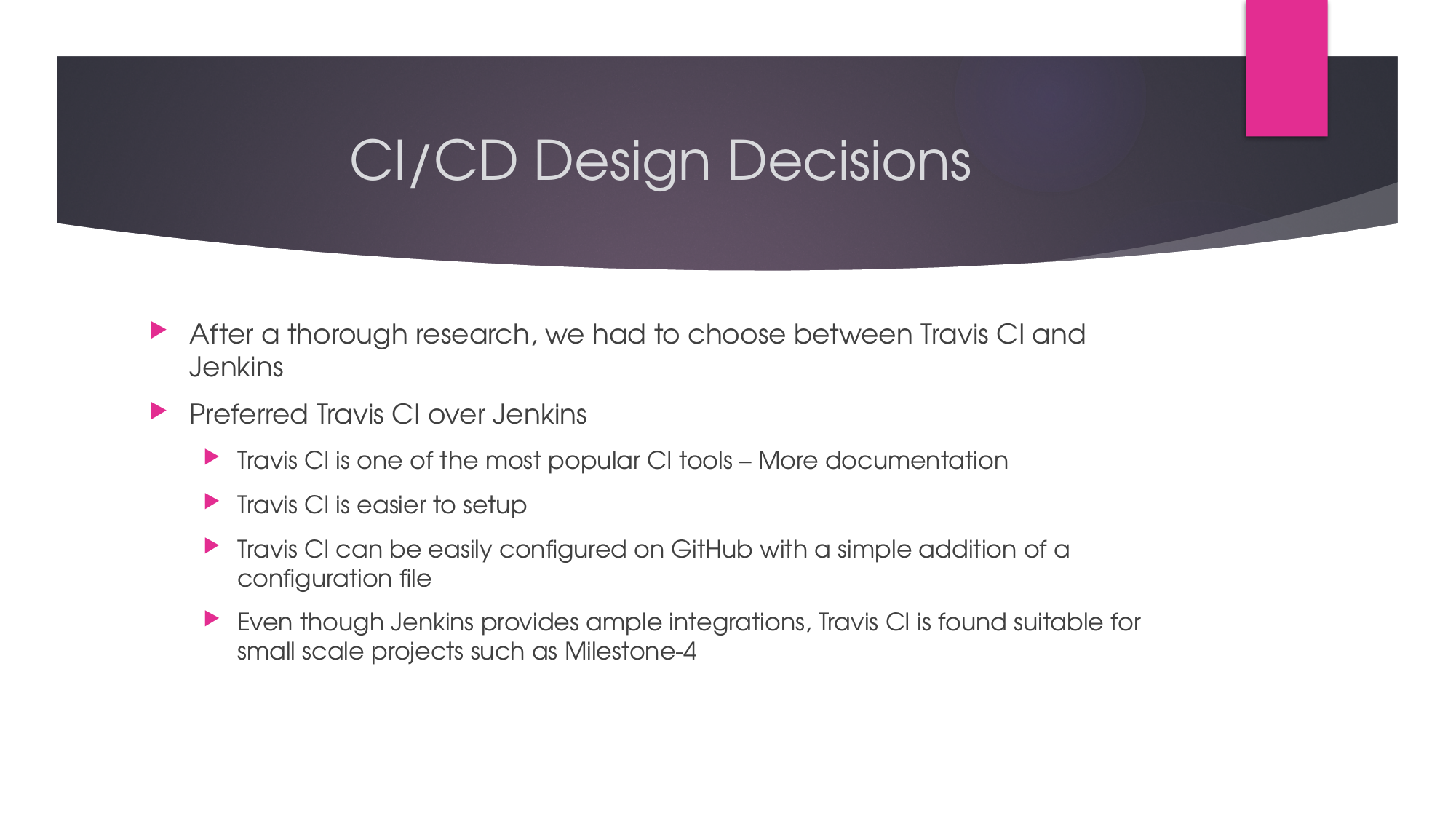

# CI/CD Design Decisions
After a thorough research, we had to choose between Travis CI and Jenkins
Preferred Travis CI over Jenkins
Travis CI is one of the most popular CI tools – More documentation
Travis CI is easier to setup
Travis CI can be easily configured on GitHub with a simple addition of a configuration file
Even though Jenkins provides ample integrations, Travis CI is found suitable for small scale projects such as Milestone-4